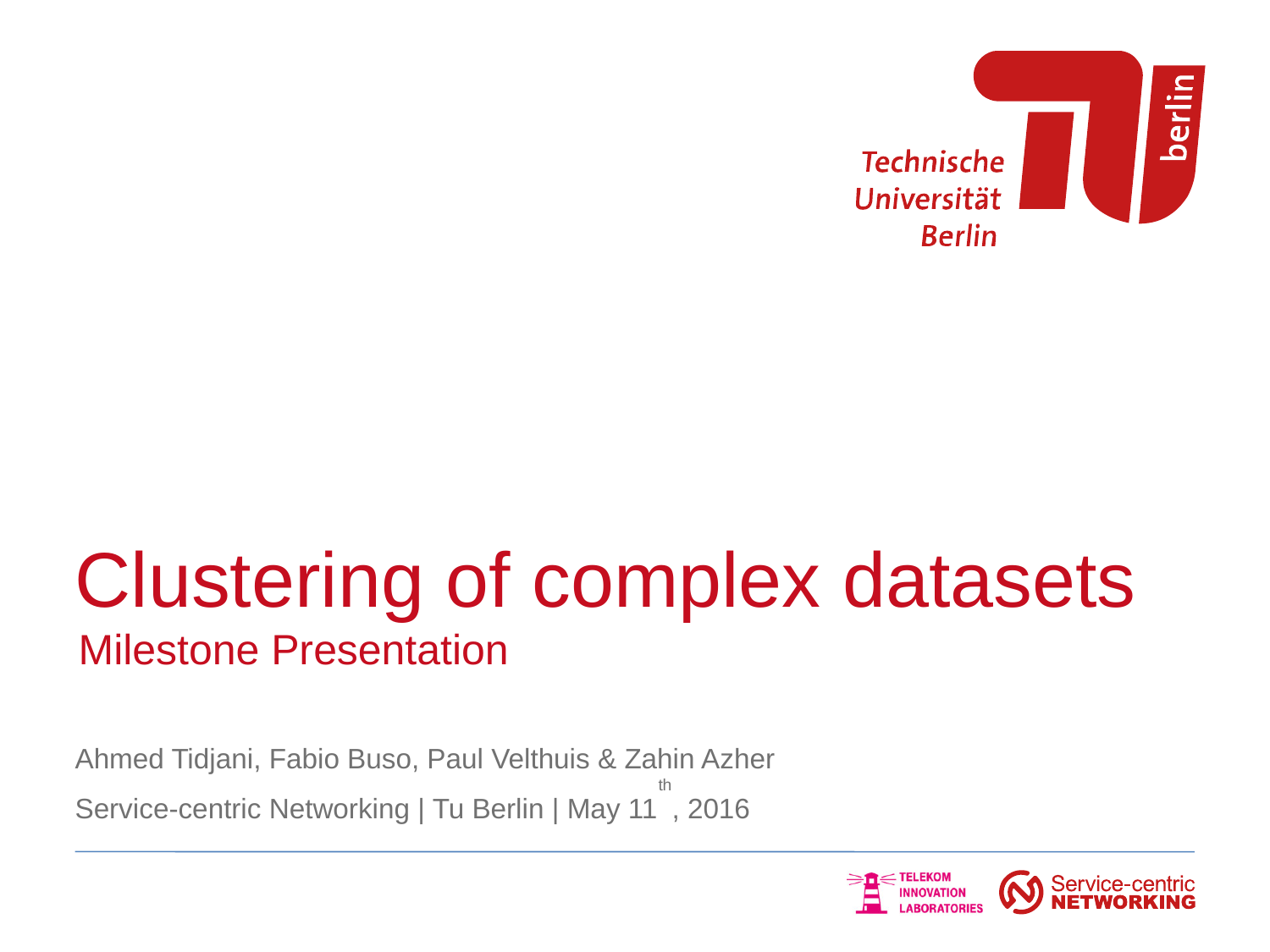

Clustering of complex datasets
Milestone Presentation
Ahmed Tidjani, Fabio Buso, Paul Velthuis & Zahin Azher
Service-centric Networking | Tu Berlin | May 11th, 2016